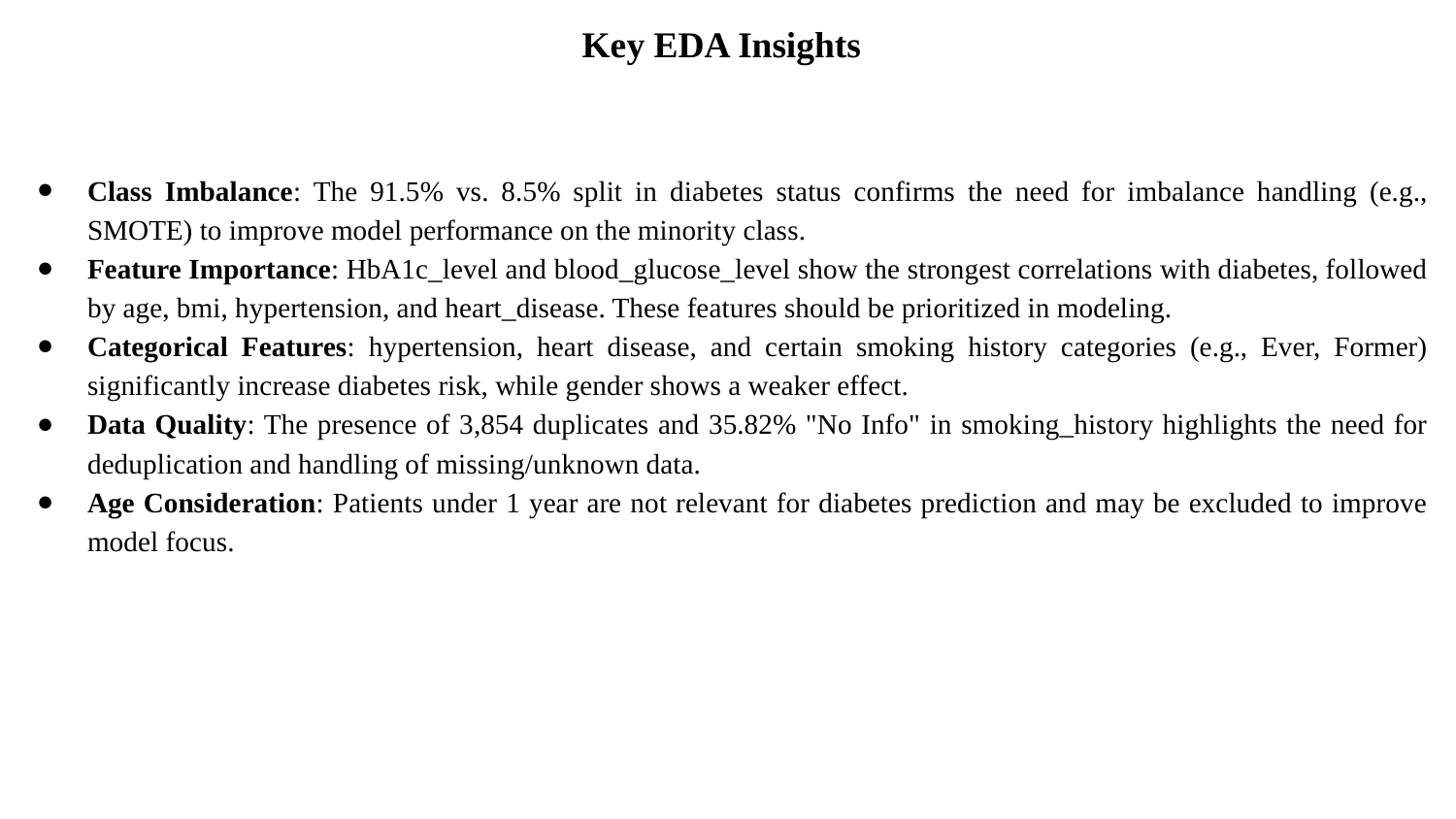

Key EDA Insights

Class Imbalance: The 91.5% vs. 8.5% split in diabetes status confirms the need for imbalance handling (e.g., SMOTE) to improve model performance on the minority class.
Feature Importance: HbA1c_level and blood_glucose_level show the strongest correlations with diabetes, followed by age, bmi, hypertension, and heart_disease. These features should be prioritized in modeling.
Categorical Features: hypertension, heart disease, and certain smoking history categories (e.g., Ever, Former) significantly increase diabetes risk, while gender shows a weaker effect.
Data Quality: The presence of 3,854 duplicates and 35.82% "No Info" in smoking_history highlights the need for deduplication and handling of missing/unknown data.
Age Consideration: Patients under 1 year are not relevant for diabetes prediction and may be excluded to improve model focus.